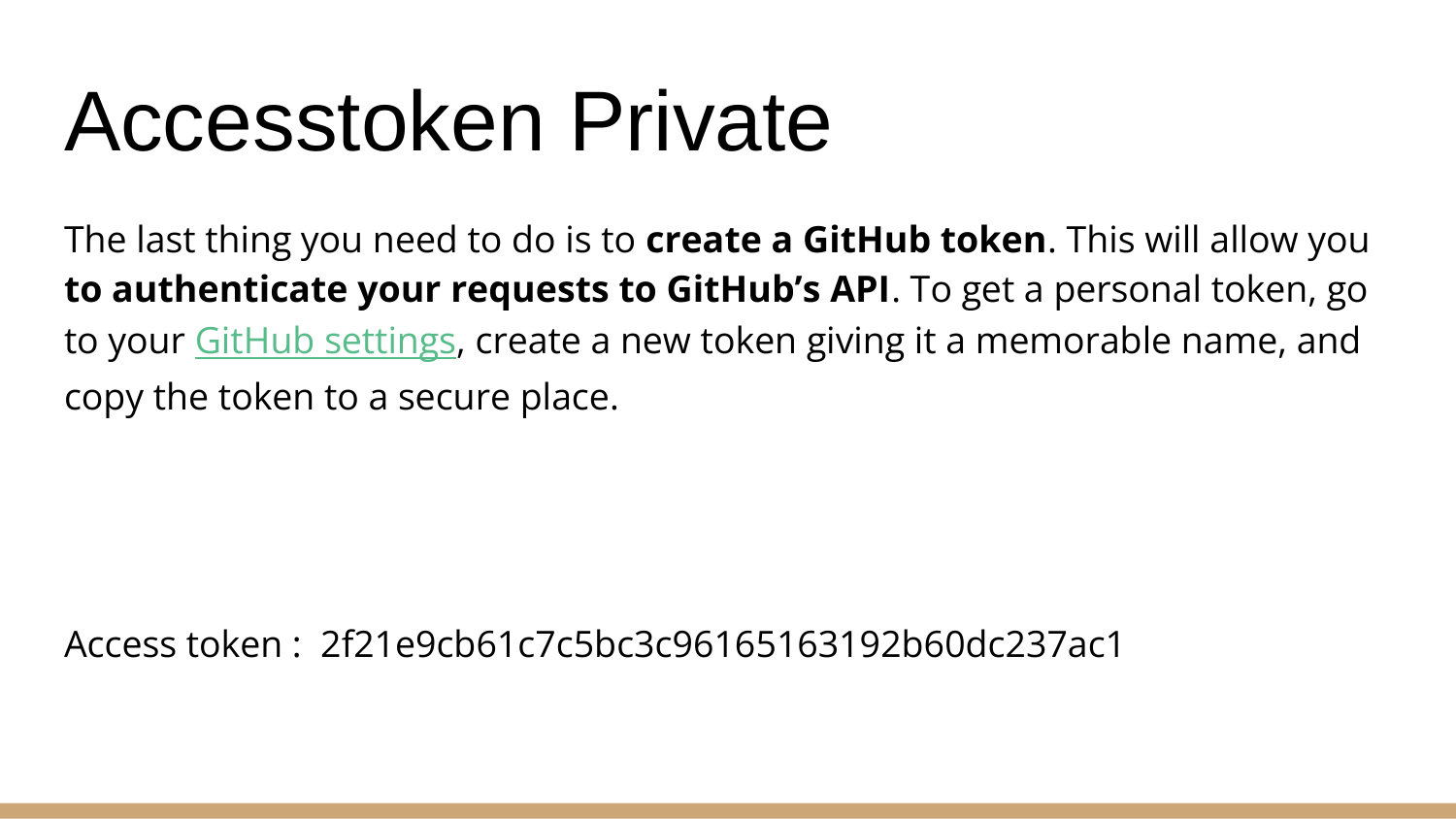

# Accesstoken Private
The last thing you need to do is to create a GitHub token. This will allow you to authenticate your requests to GitHub’s API. To get a personal token, go to your GitHub settings, create a new token giving it a memorable name, and copy the token to a secure place.

Access token :  2f21e9cb61c7c5bc3c96165163192b60dc237ac1